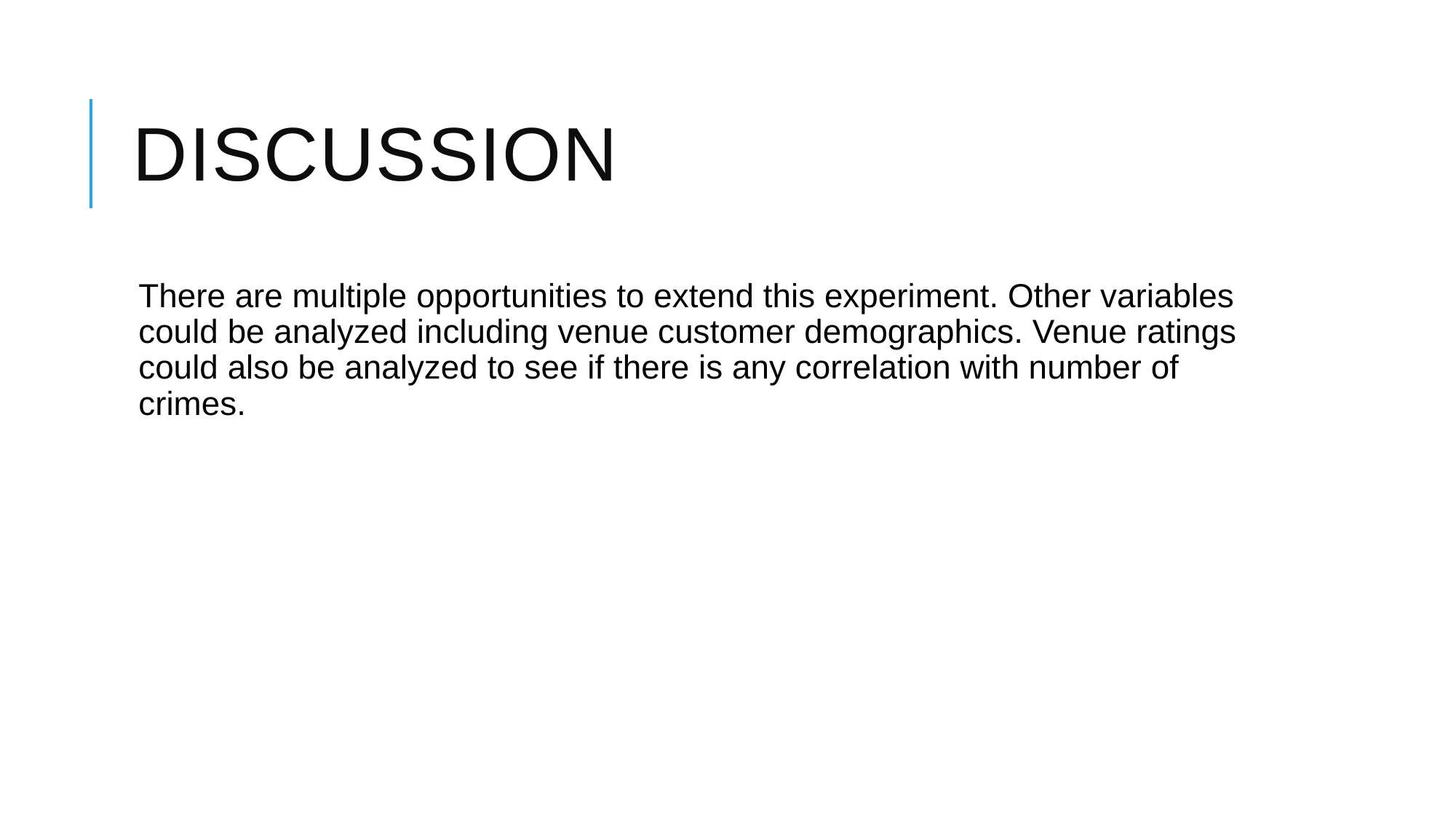

# Discussion
There are multiple opportunities to extend this experiment. Other variables could be analyzed including venue customer demographics. Venue ratings could also be analyzed to see if there is any correlation with number of crimes.